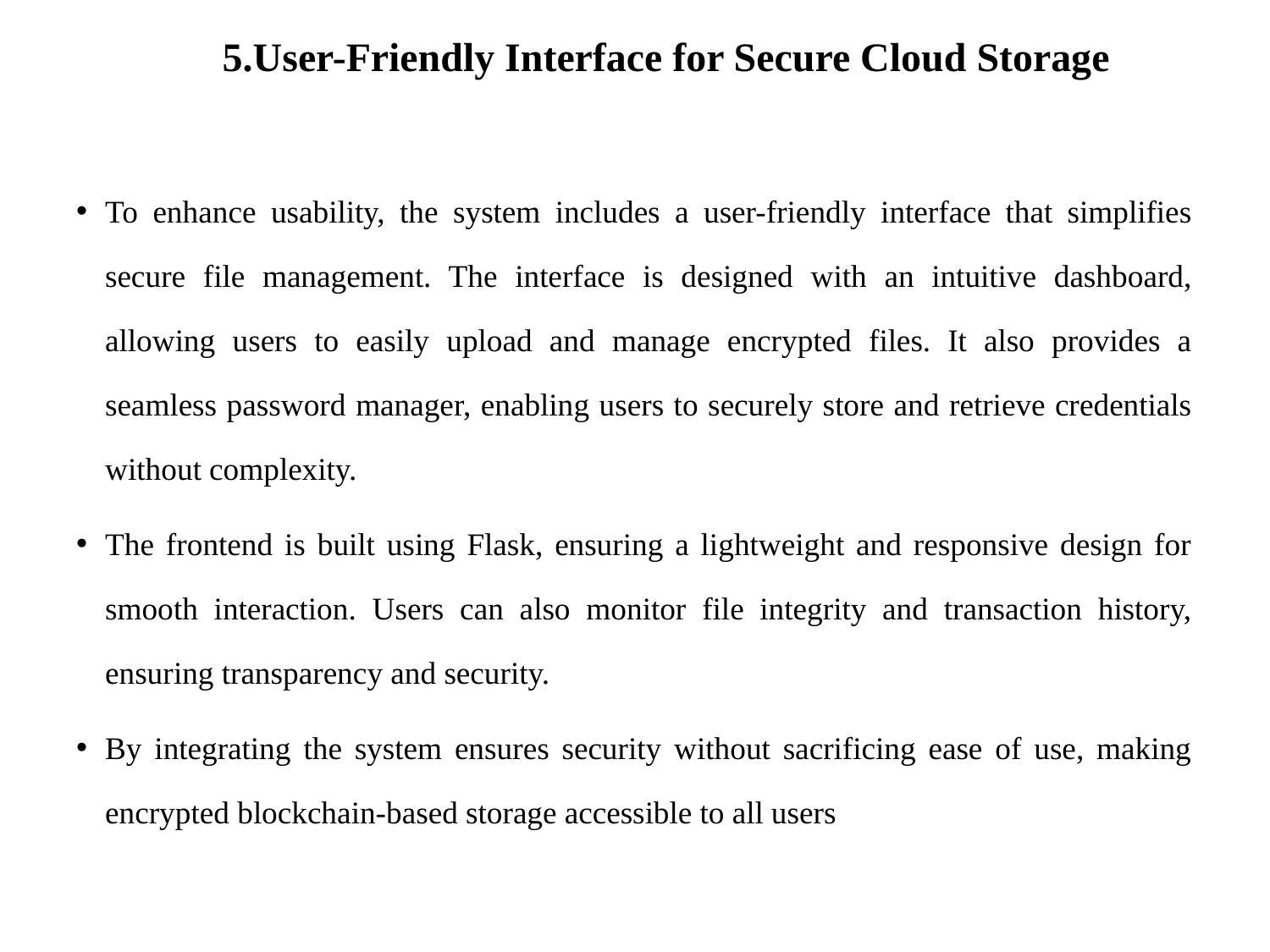

# 5.User-Friendly Interface for Secure Cloud Storage
To enhance usability, the system includes a user-friendly interface that simplifies secure file management. The interface is designed with an intuitive dashboard, allowing users to easily upload and manage encrypted files. It also provides a seamless password manager, enabling users to securely store and retrieve credentials without complexity.
The frontend is built using Flask, ensuring a lightweight and responsive design for smooth interaction. Users can also monitor file integrity and transaction history, ensuring transparency and security.
By integrating the system ensures security without sacrificing ease of use, making encrypted blockchain-based storage accessible to all users